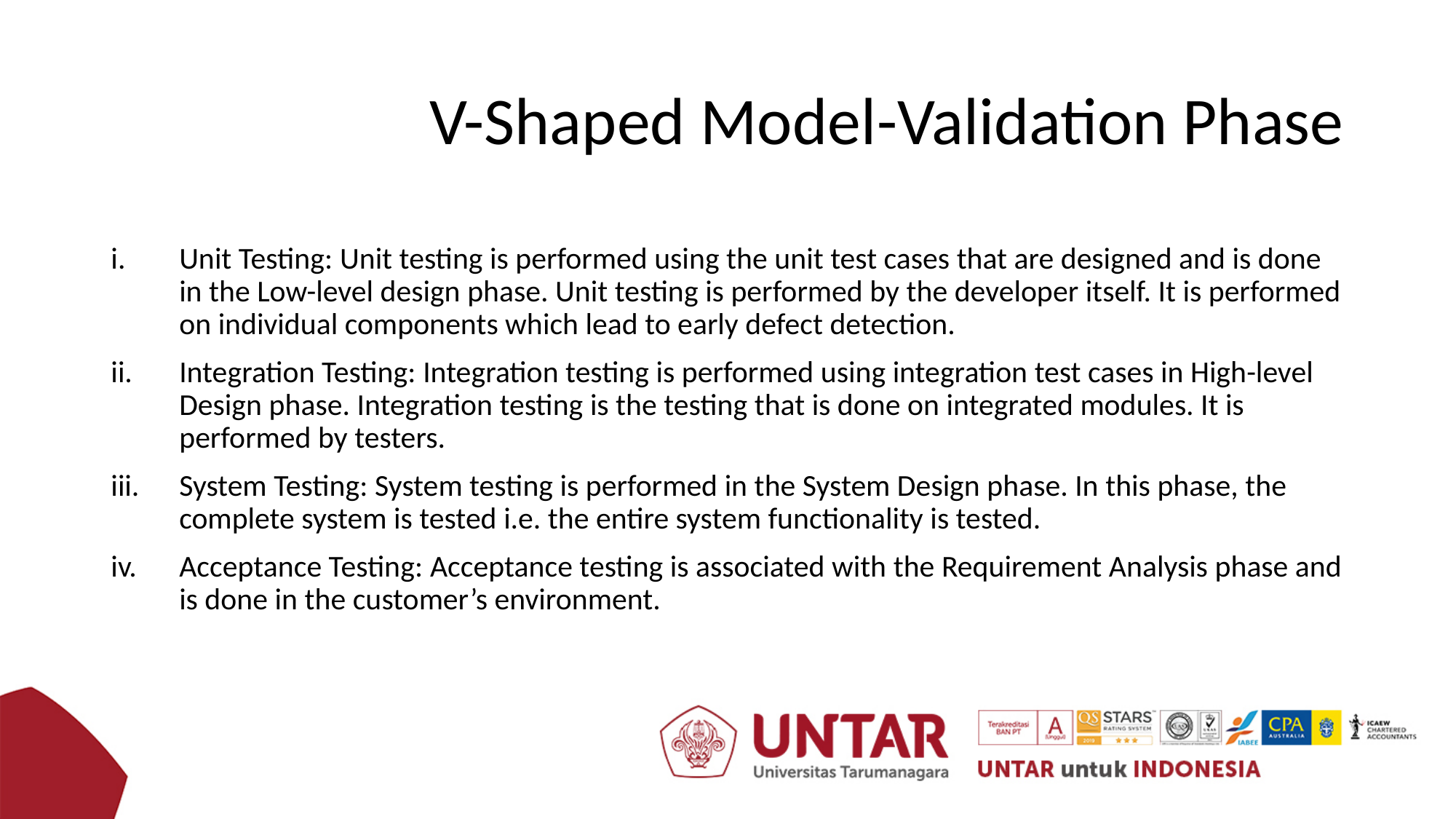

# V-Shaped Model-Validation Phase
Unit Testing: Unit testing is performed using the unit test cases that are designed and is done in the Low-level design phase. Unit testing is performed by the developer itself. It is performed on individual components which lead to early defect detection.
Integration Testing: Integration testing is performed using integration test cases in High-level Design phase. Integration testing is the testing that is done on integrated modules. It is performed by testers.
System Testing: System testing is performed in the System Design phase. In this phase, the complete system is tested i.e. the entire system functionality is tested.
Acceptance Testing: Acceptance testing is associated with the Requirement Analysis phase and is done in the customer’s environment.